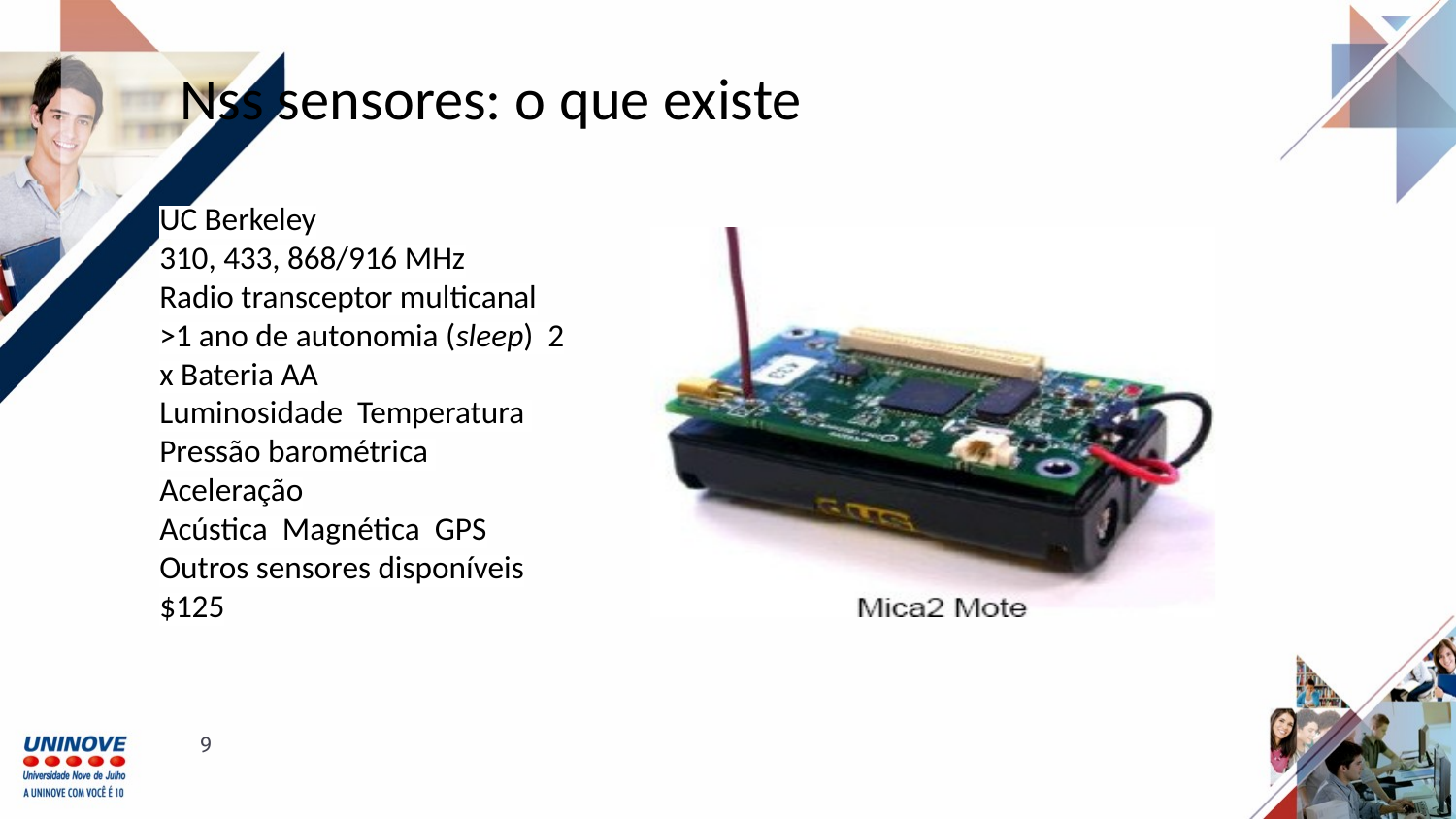

Nss sensores: o que existe
UC Berkeley
310, 433, 868/916 MHz
Radio transceptor multicanal
>1 ano de autonomia (sleep)  2 x Bateria AA
Luminosidade  Temperatura  Pressão barométrica  Aceleração
Acústica  Magnética  GPS
Outros sensores disponíveis
$125

9